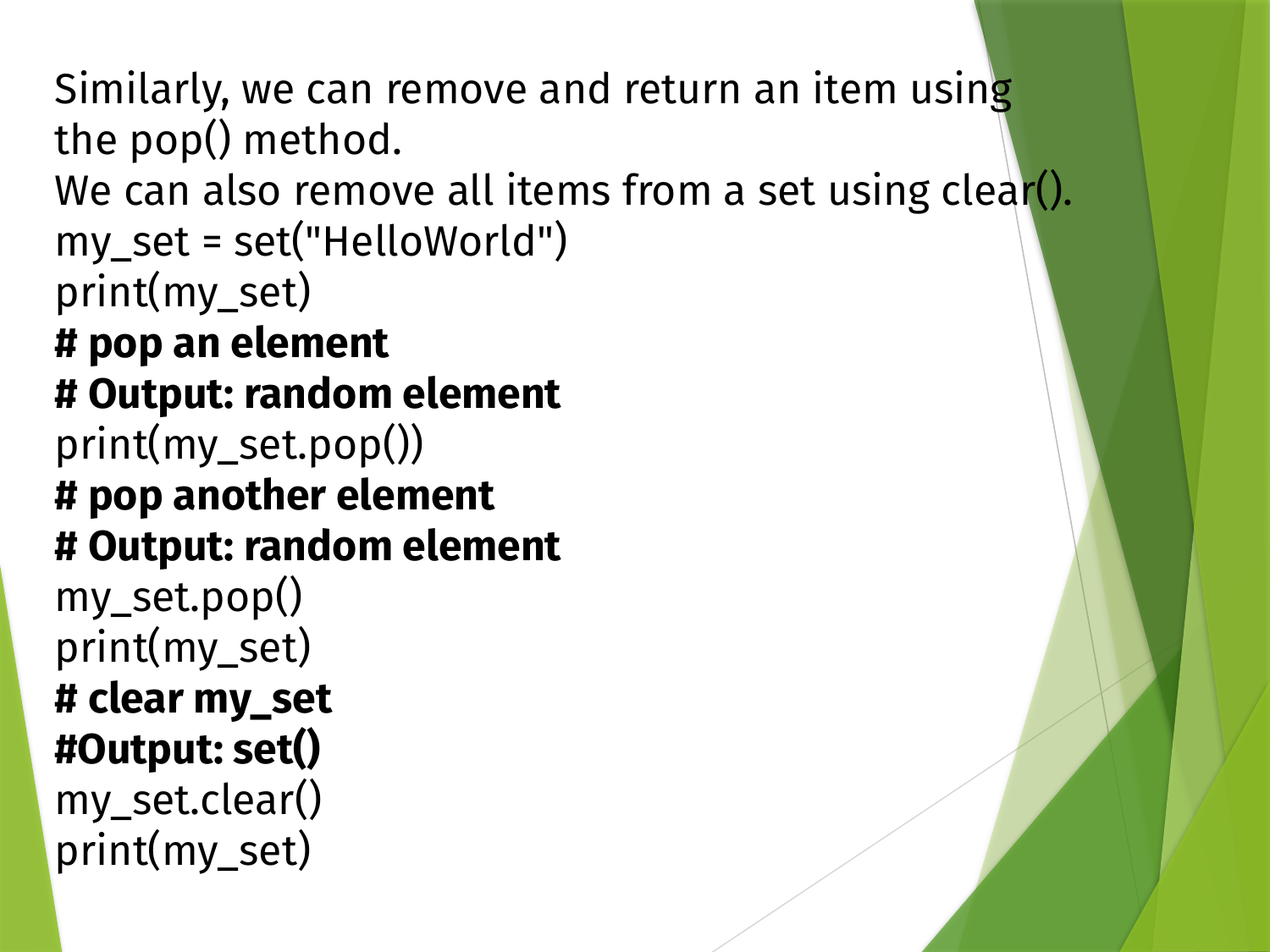

Similarly, we can remove and return an item using the pop() method.
We can also remove all items from a set using clear().
my_set = set("HelloWorld")
print(my_set)
# pop an element
# Output: random element
print(my_set.pop())
# pop another element
# Output: random element
my_set.pop()
print(my_set)
# clear my_set
#Output: set()
my_set.clear()
print(my_set)